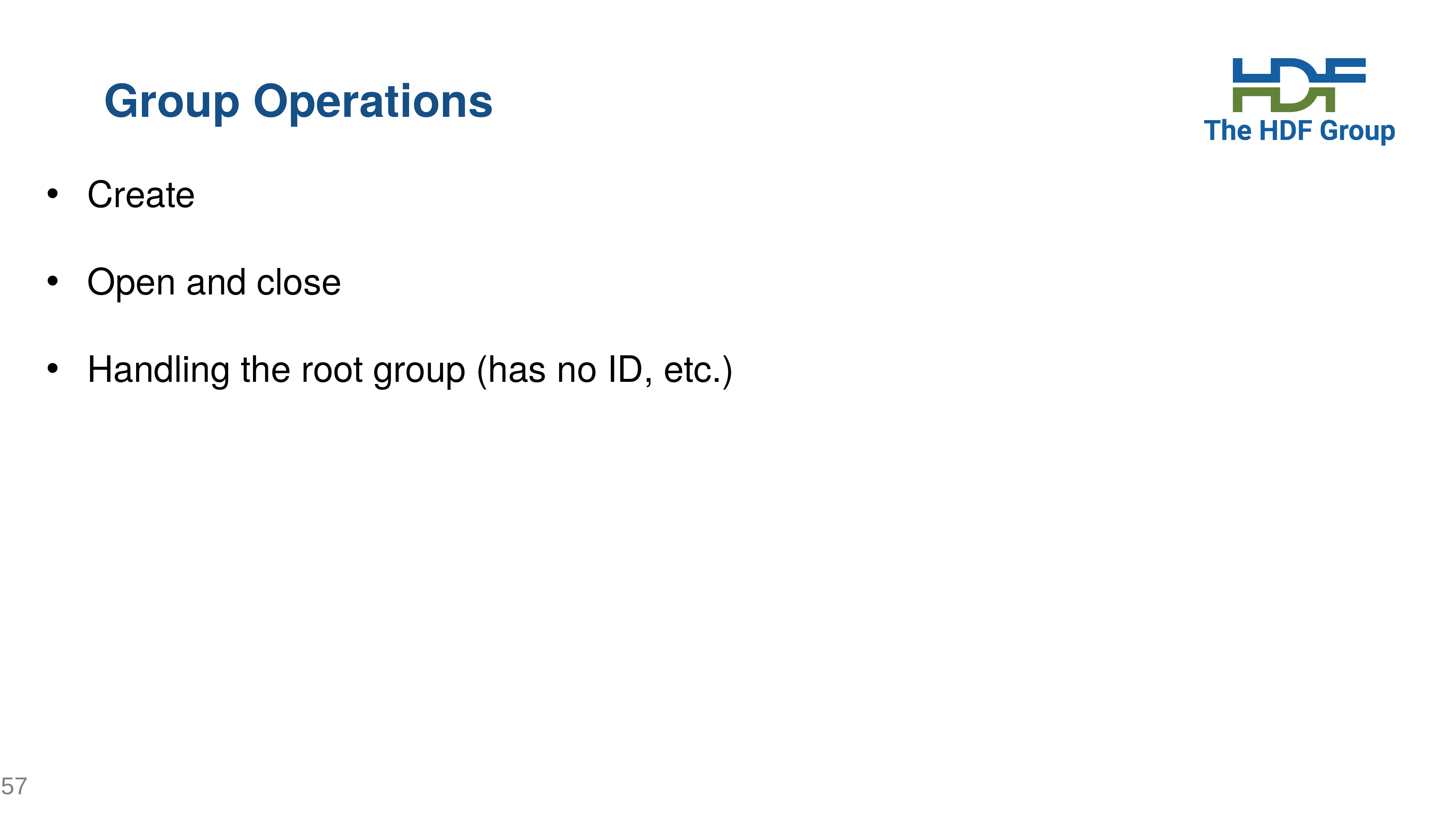

# Group Operations
Create

Open and close

Handling the root group (has no ID, etc.)